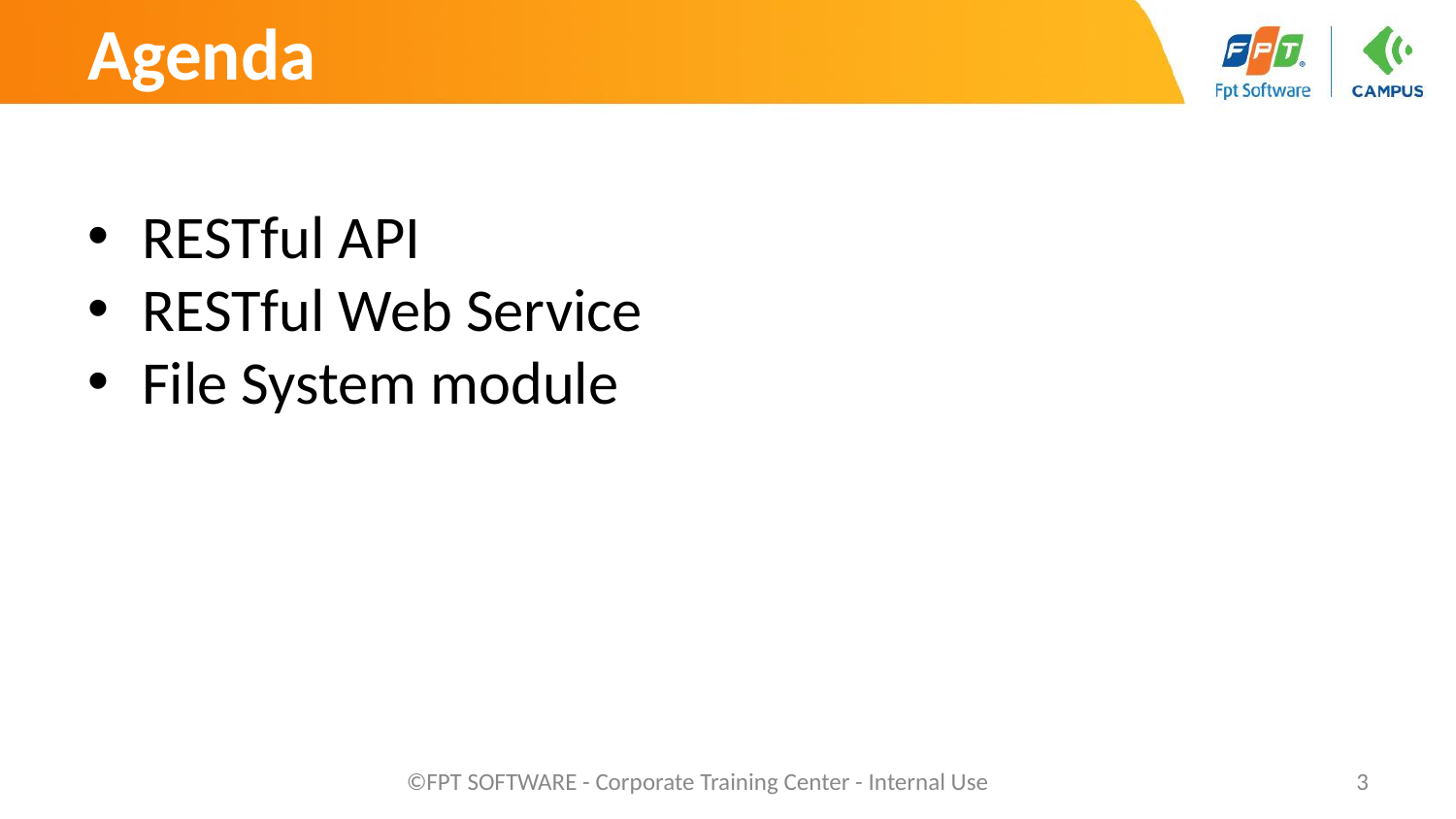

# Agenda
RESTful API
RESTful Web Service
File System module
©FPT SOFTWARE - Corporate Training Center - Internal Use
3